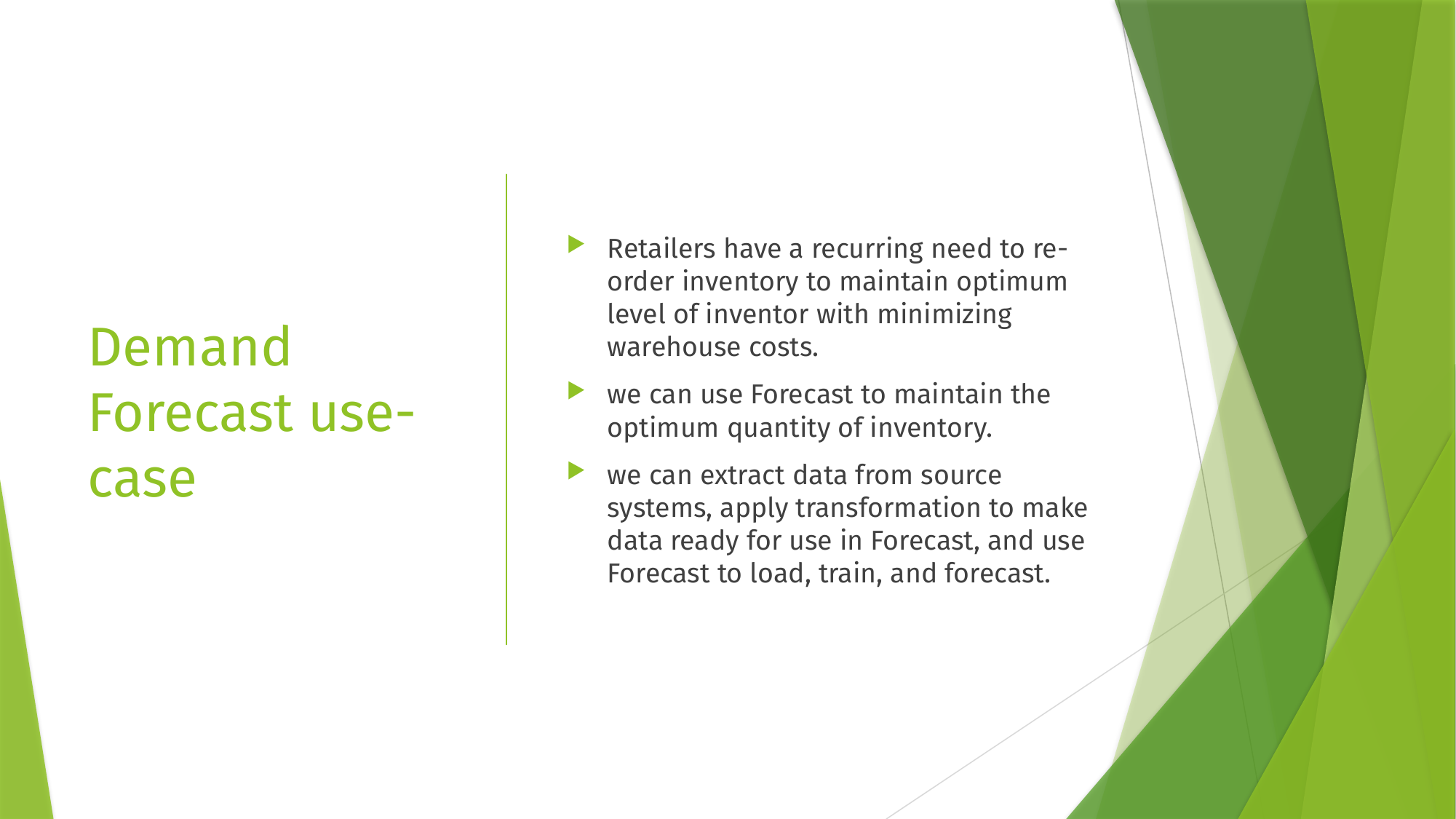

# Demand Forecast use-case
Retailers have a recurring need to re-order inventory to maintain optimum level of inventor with minimizing warehouse costs.
we can use Forecast to maintain the optimum quantity of inventory.
we can extract data from source systems, apply transformation to make data ready for use in Forecast, and use Forecast to load, train, and forecast.